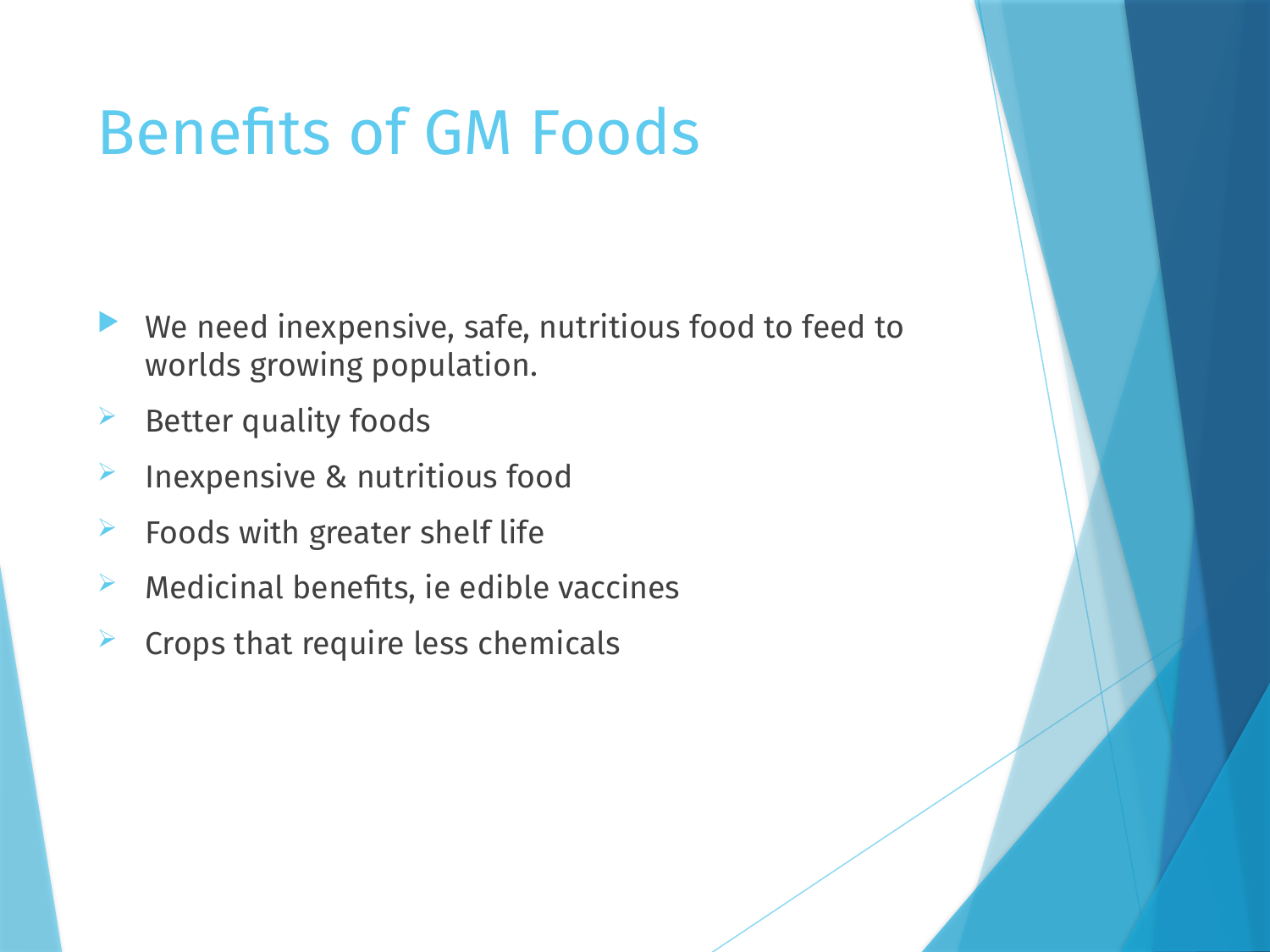

# Benefits of GM Foods
We need inexpensive, safe, nutritious food to feed to worlds growing population.
Better quality foods
Inexpensive & nutritious food
Foods with greater shelf life
Medicinal benefits, ie edible vaccines
Crops that require less chemicals